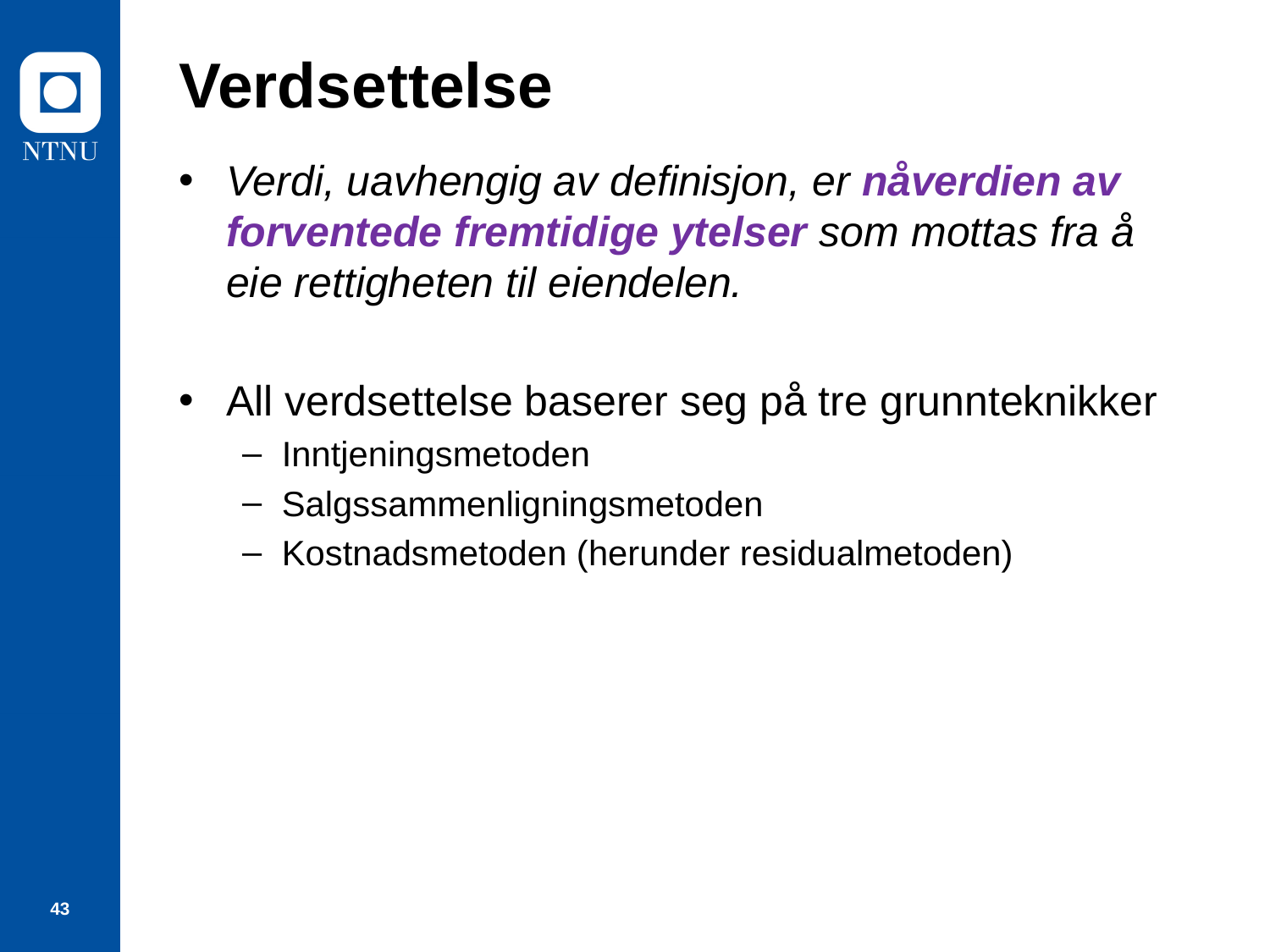

# Verdsettelse
Verdi, uavhengig av definisjon, er nåverdien av forventede fremtidige ytelser som mottas fra å eie rettigheten til eiendelen.

All verdsettelse baserer seg på tre grunnteknikker
Inntjeningsmetoden
Salgssammenligningsmetoden
Kostnadsmetoden (herunder residualmetoden)